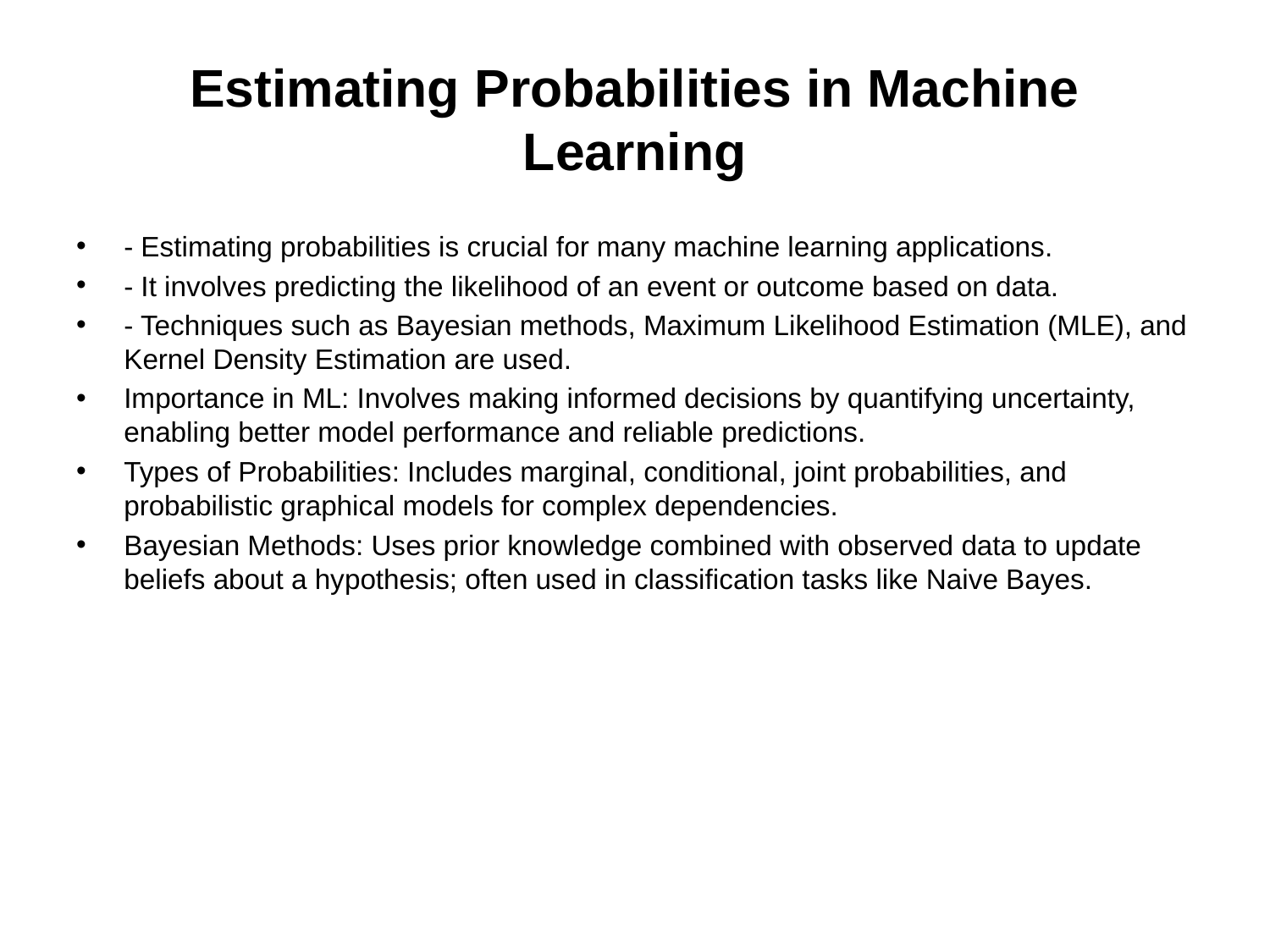

# Estimating Probabilities in Machine Learning
- Estimating probabilities is crucial for many machine learning applications.
- It involves predicting the likelihood of an event or outcome based on data.
- Techniques such as Bayesian methods, Maximum Likelihood Estimation (MLE), and Kernel Density Estimation are used.
Importance in ML: Involves making informed decisions by quantifying uncertainty, enabling better model performance and reliable predictions.
Types of Probabilities: Includes marginal, conditional, joint probabilities, and probabilistic graphical models for complex dependencies.
Bayesian Methods: Uses prior knowledge combined with observed data to update beliefs about a hypothesis; often used in classification tasks like Naive Bayes.